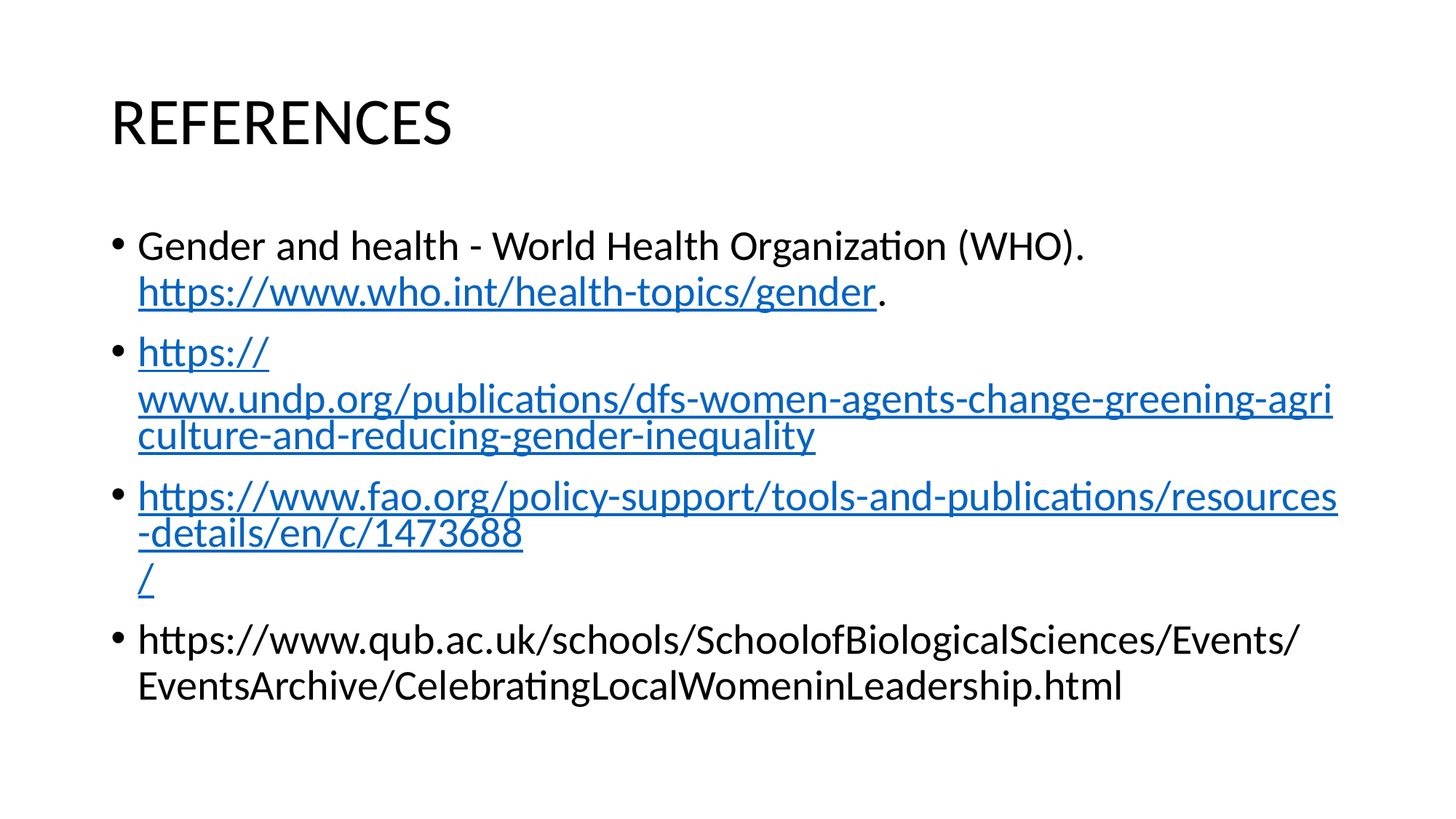

# REFERENCES
Gender and health - World Health Organization (WHO). https://www.who.int/health-topics/gender.
https://www.undp.org/publications/dfs-women-agents-change-greening-agriculture-and-reducing-gender-inequality
https://www.fao.org/policy-support/tools-and-publications/resources-details/en/c/1473688/
https://www.qub.ac.uk/schools/SchoolofBiologicalSciences/Events/EventsArchive/CelebratingLocalWomeninLeadership.html